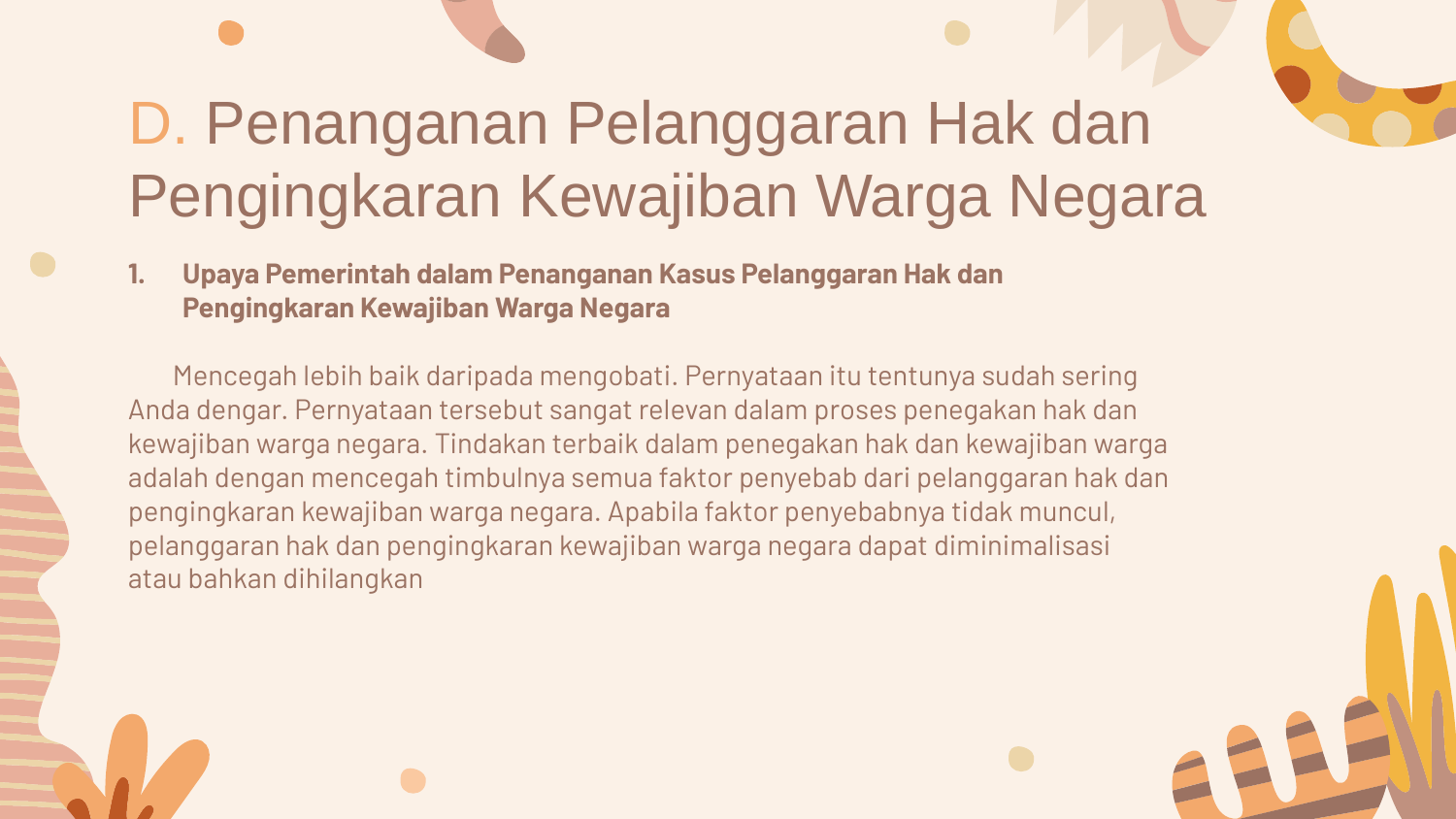

# D. Penanganan Pelanggaran Hak dan Pengingkaran Kewajiban Warga Negara
Upaya Pemerintah dalam Penanganan Kasus Pelanggaran Hak dan Pengingkaran Kewajiban Warga Negara

        Mencegah lebih baik daripada mengobati. Pernyataan itu tentunya sudah sering Anda dengar. Pernyataan tersebut sangat relevan dalam proses penegakan hak dan kewajiban warga negara. Tindakan terbaik dalam penegakan hak dan kewajiban warga adalah dengan mencegah timbulnya semua faktor penyebab dari pelanggaran hak dan pengingkaran kewajiban warga negara. Apabila faktor penyebabnya tidak muncul, pelanggaran hak dan pengingkaran kewajiban warga negara dapat diminimalisasi atau bahkan dihilangkan